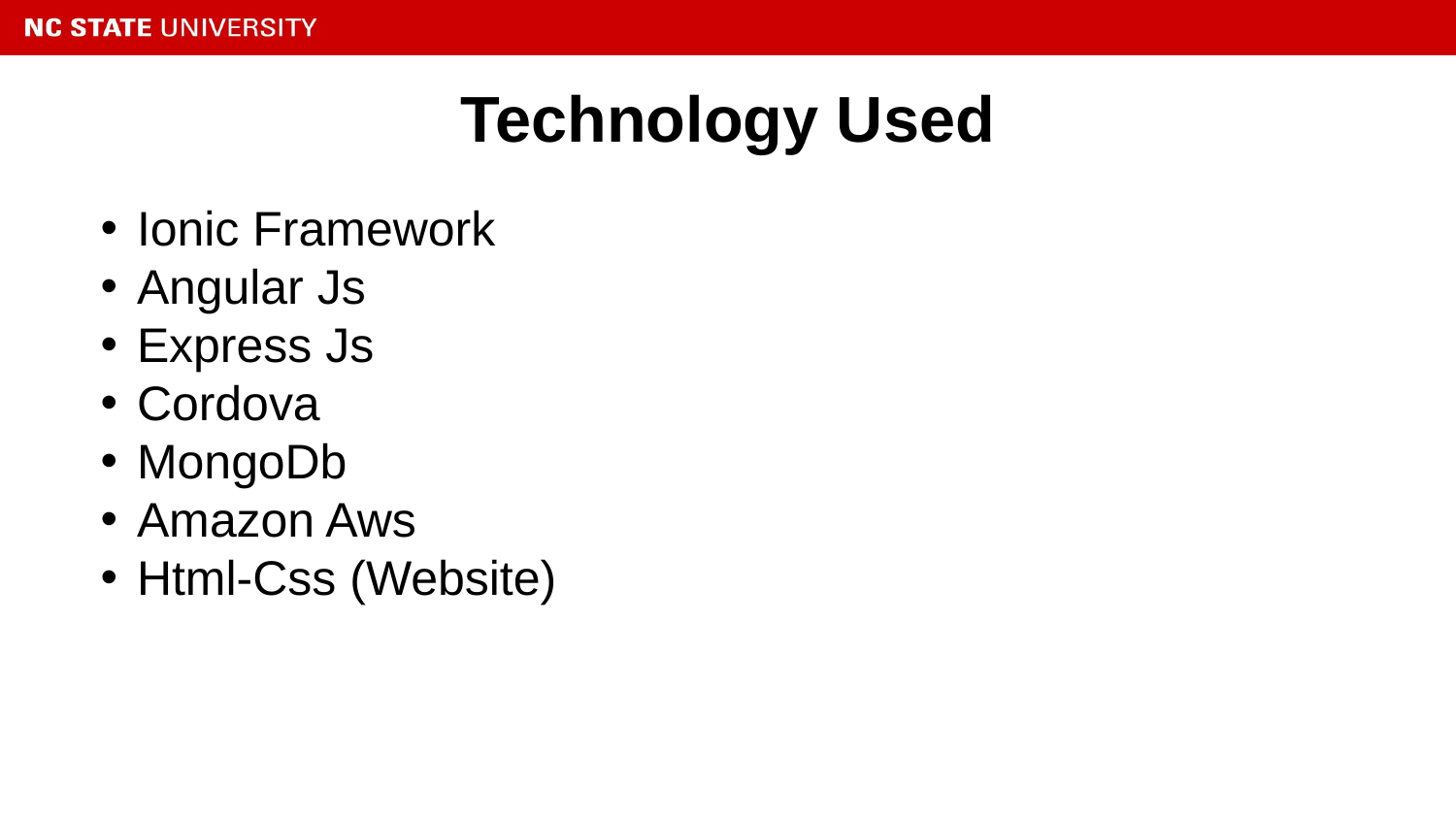

# Technology Used
Ionic Framework
Angular Js
Express Js
Cordova
MongoDb
Amazon Aws
Html-Css (Website)